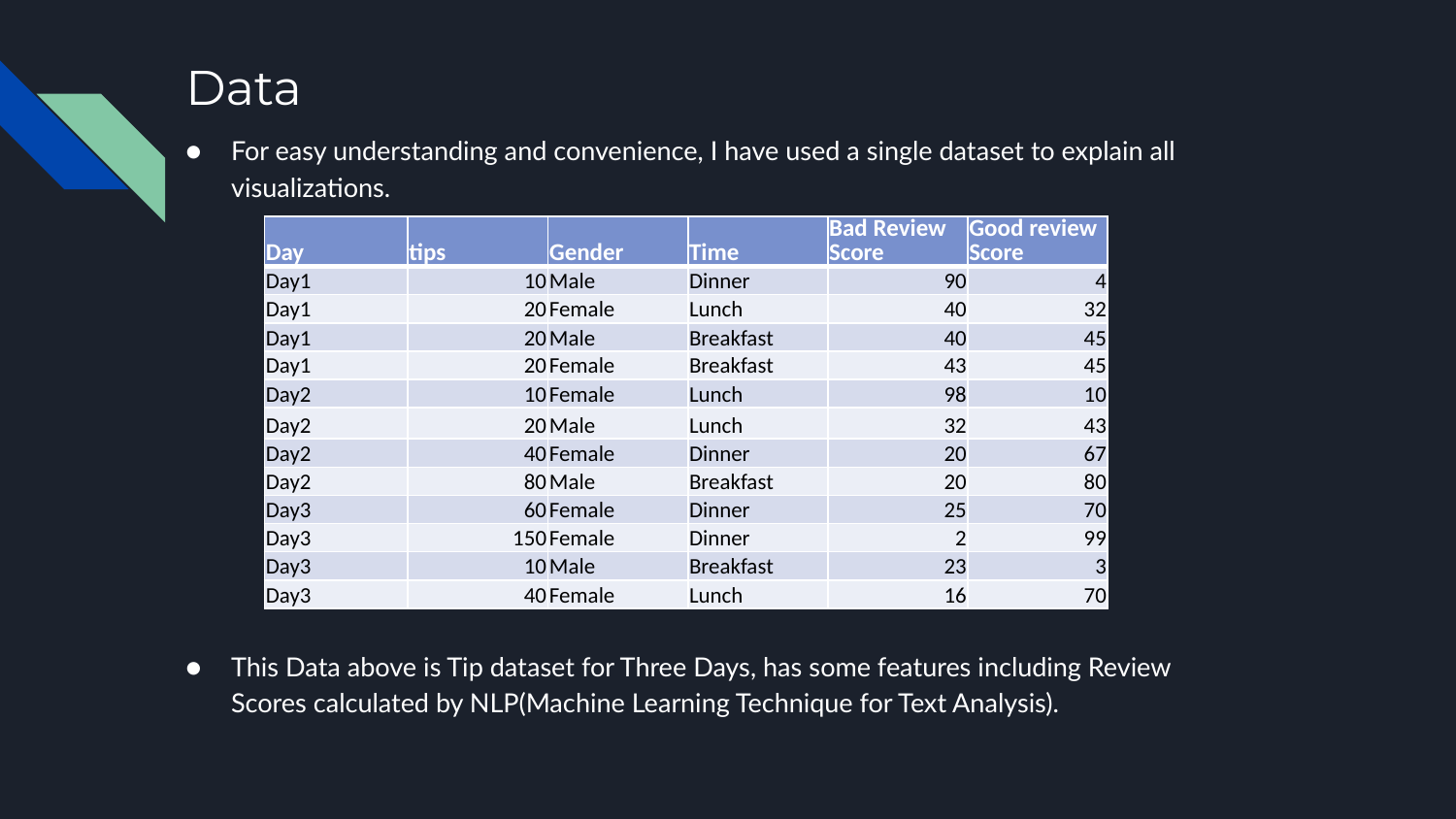

# Data
For easy understanding and convenience, I have used a single dataset to explain all visualizations.

This Data above is Tip dataset for Three Days, has some features including Review Scores calculated by NLP(Machine Learning Technique for Text Analysis).
| Day | tips | Gender | Time | Bad Review Score | Good review Score |
| --- | --- | --- | --- | --- | --- |
| Day1 | 10 | Male | Dinner | 90 | 4 |
| Day1 | 20 | Female | Lunch | 40 | 32 |
| Day1 | 20 | Male | Breakfast | 40 | 45 |
| Day1 | 20 | Female | Breakfast | 43 | 45 |
| Day2 | 10 | Female | Lunch | 98 | 10 |
| Day2 | 20 | Male | Lunch | 32 | 43 |
| Day2 | 40 | Female | Dinner | 20 | 67 |
| Day2 | 80 | Male | Breakfast | 20 | 80 |
| Day3 | 60 | Female | Dinner | 25 | 70 |
| Day3 | 150 | Female | Dinner | 2 | 99 |
| Day3 | 10 | Male | Breakfast | 23 | 3 |
| Day3 | 40 | Female | Lunch | 16 | 70 |